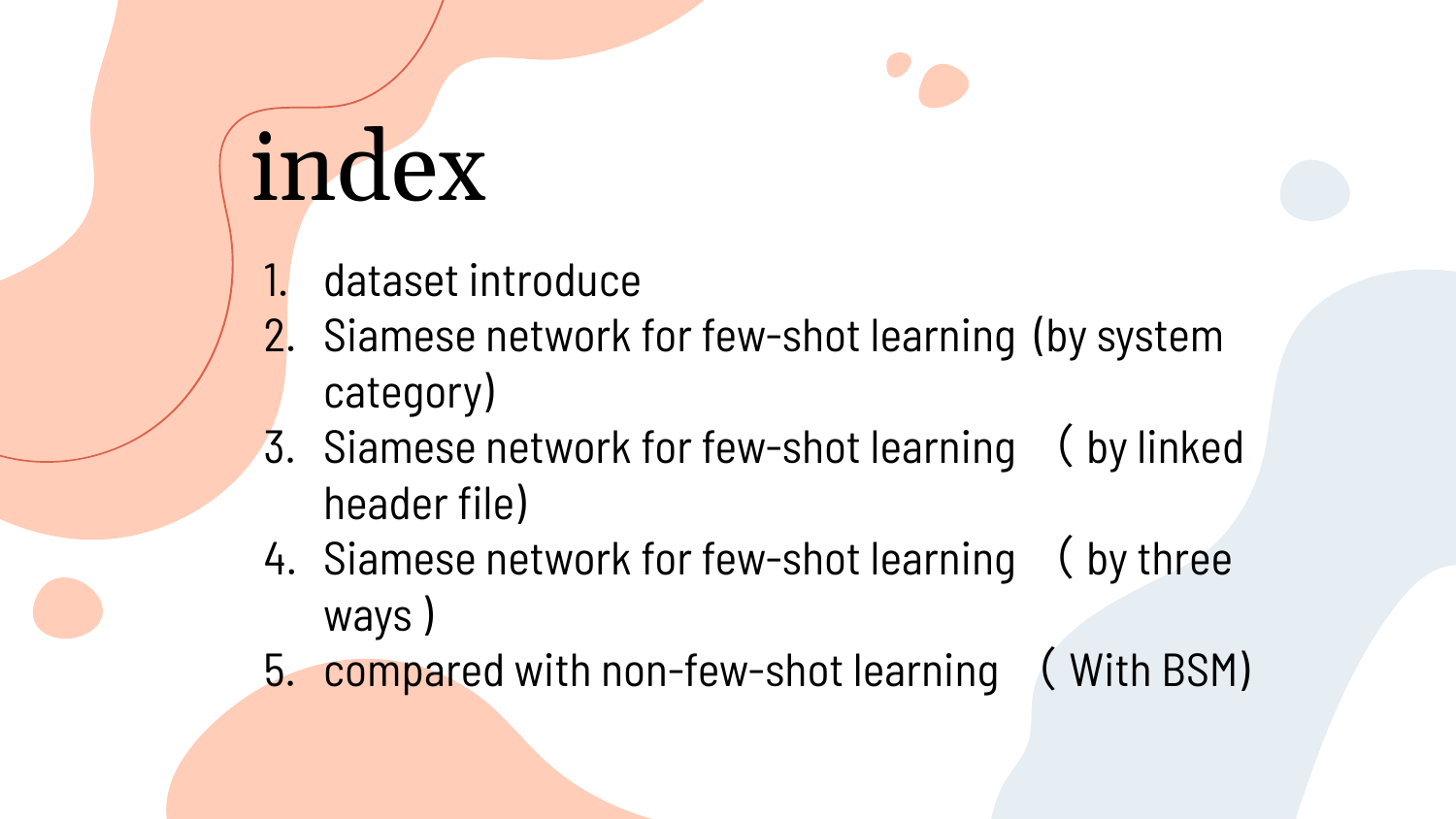

index
dataset introduce
Siamese network for few-shot learning  (by system category)
Siamese network for few-shot learning（by linked header file)
Siamese network for few-shot learning（by three ways )
compared with non-few-shot learning（With BSM)